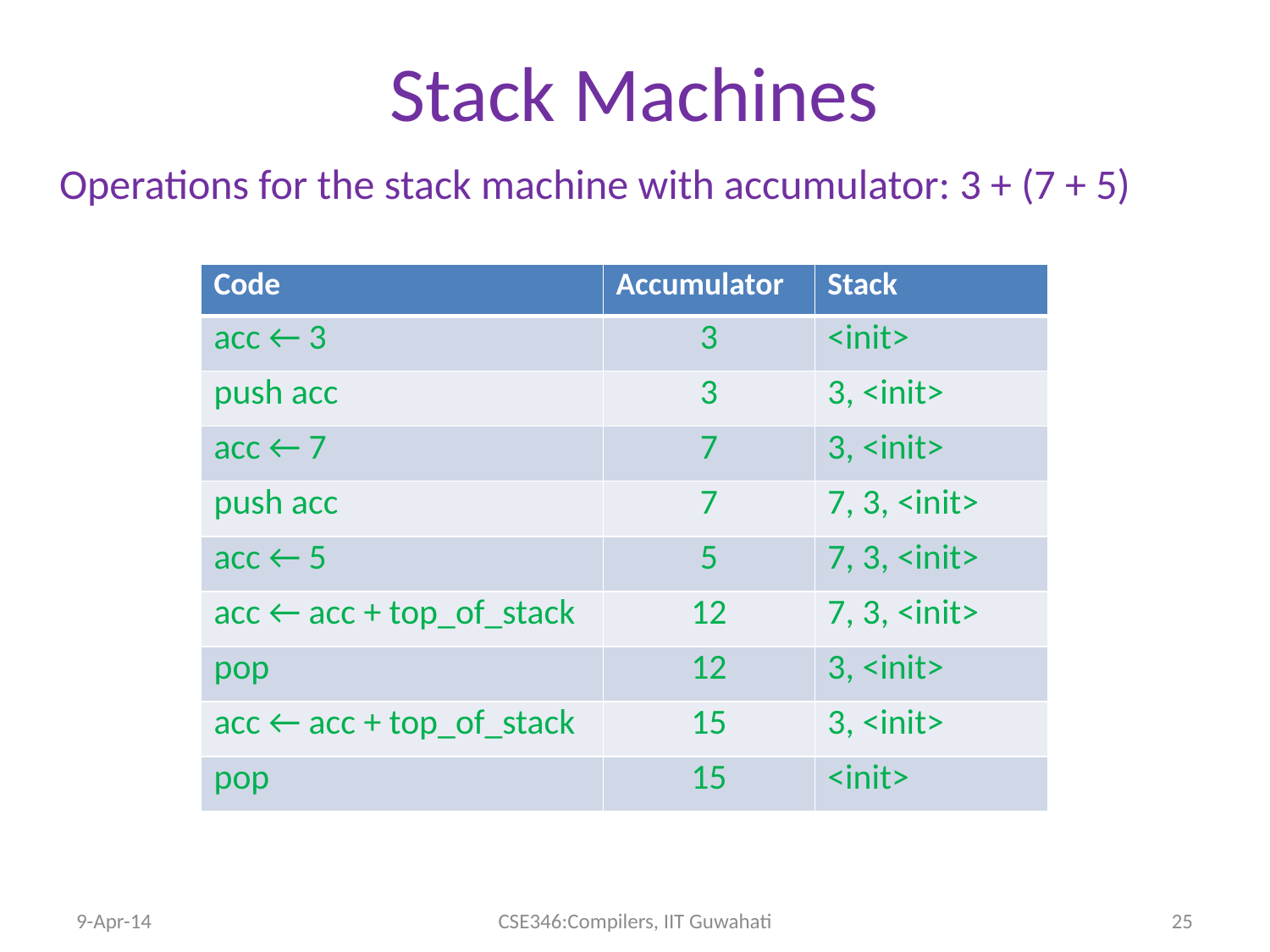

Stack Machines
Operations for the stack machine with accumulator: 3 + (7 + 5)
| Code | Accumulator | Stack |
| --- | --- | --- |
| acc ← 3 | 3 | <init> |
| push acc | 3 | 3, <init> |
| acc ← 7 | 7 | 3, <init> |
| push acc | 7 | 7, 3, <init> |
| acc ← 5 | 5 | 7, 3, <init> |
| acc ← acc + top\_of\_stack | 12 | 7, 3, <init> |
| pop | 12 | 3, <init> |
| acc ← acc + top\_of\_stack | 15 | 3, <init> |
| pop | 15 | <init> |
9-Apr-14
CSE346:Compilers, IIT Guwahati
25